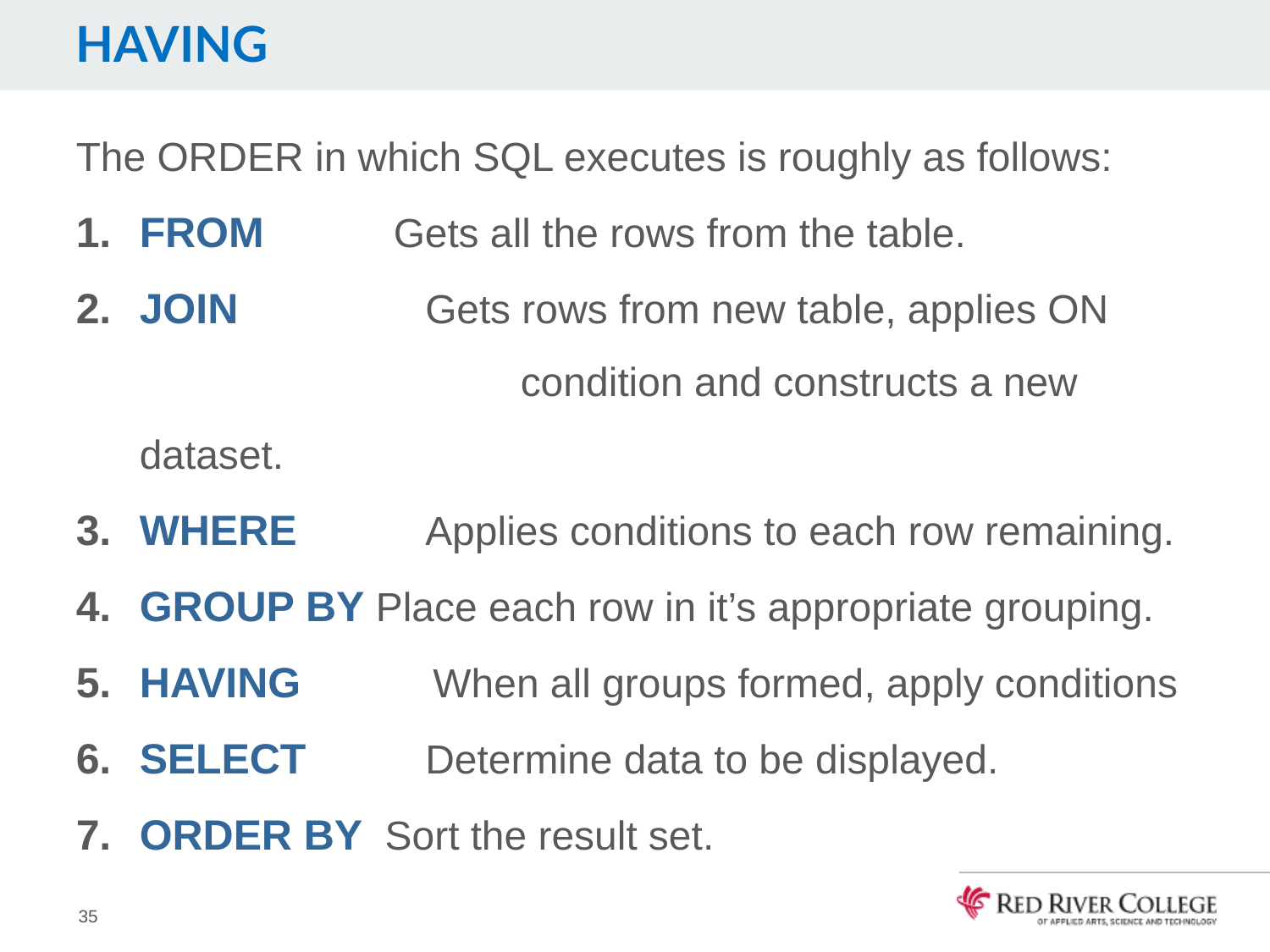

# HAVING
The ORDER in which SQL executes is roughly as follows:
FROM 	Gets all the rows from the table.
JOIN 	Gets rows from new table, applies ON  			condition and constructs a new dataset.
WHERE 	Applies conditions to each row remaining.
GROUP BY Place each row in it’s appropriate grouping.
HAVING 	When all groups formed, apply conditions
SELECT	Determine data to be displayed.
ORDER BY  Sort the result set.
35